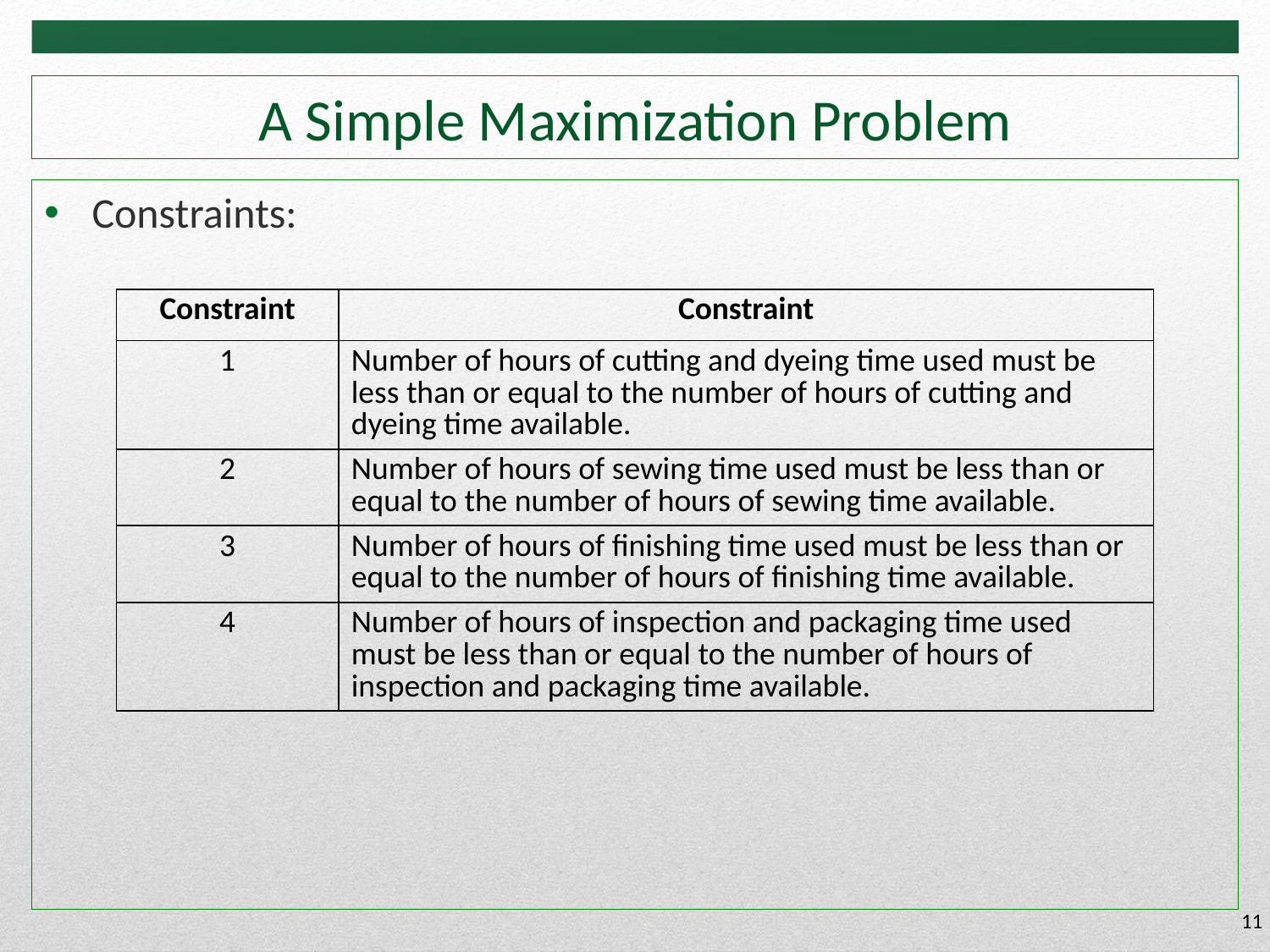

# A Simple Maximization Problem
Constraints:

| Constraint | Constraint |
| --- | --- |
| 1 | Number of hours of cutting and dyeing time used must be less than or equal to the number of hours of cutting and dyeing time available. |
| 2 | Number of hours of sewing time used must be less than or equal to the number of hours of sewing time available. |
| 3 | Number of hours of finishing time used must be less than or equal to the number of hours of finishing time available. |
| 4 | Number of hours of inspection and packaging time used must be less than or equal to the number of hours of inspection and packaging time available. |
11